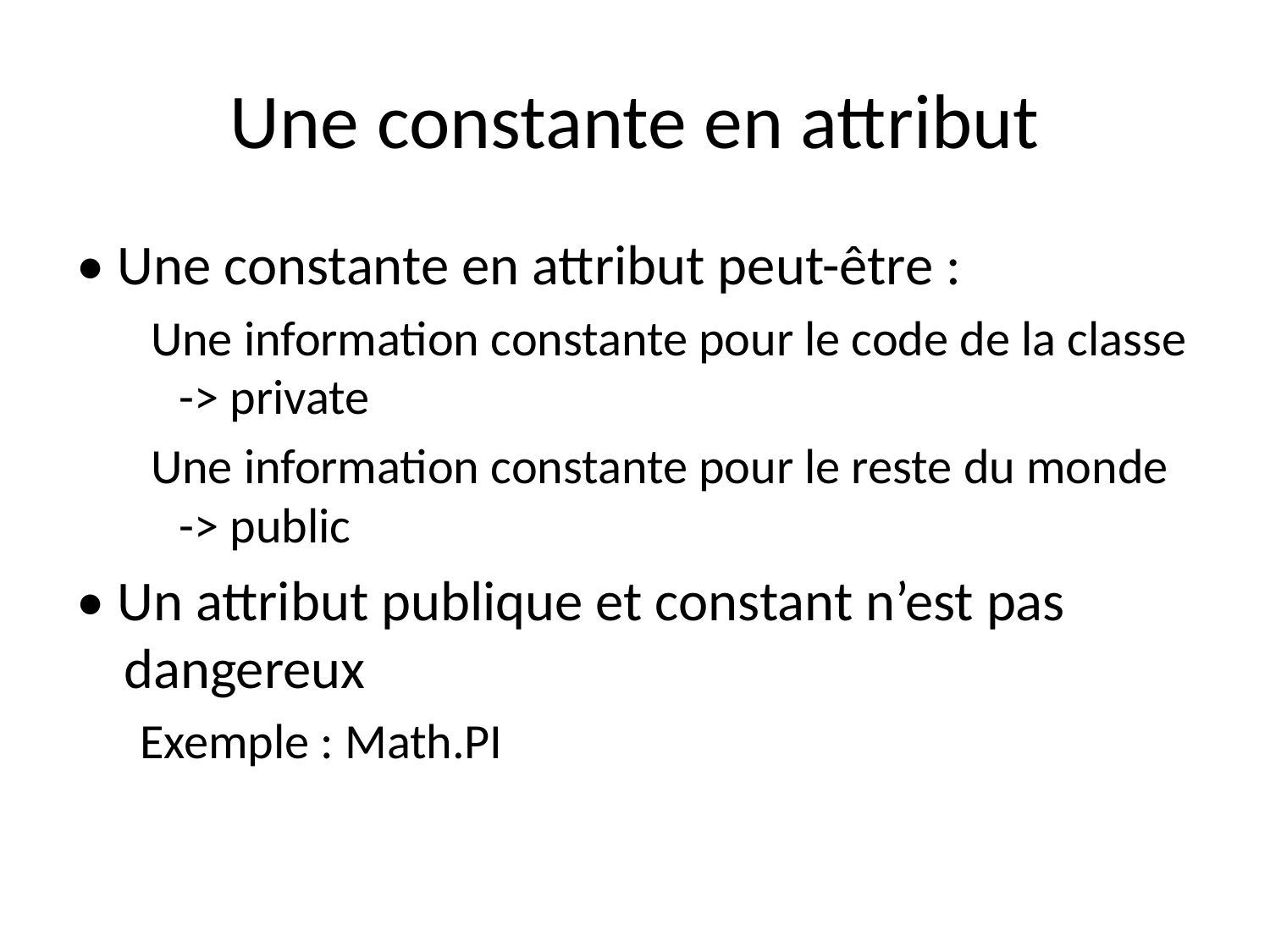

# Une constante en attribut
• Une constante en attribut peut-être :
 Une information constante pour le code de la classe -> private
 Une information constante pour le reste du monde -> public
• Un attribut publique et constant n’est pas dangereux
Exemple : Math.PI